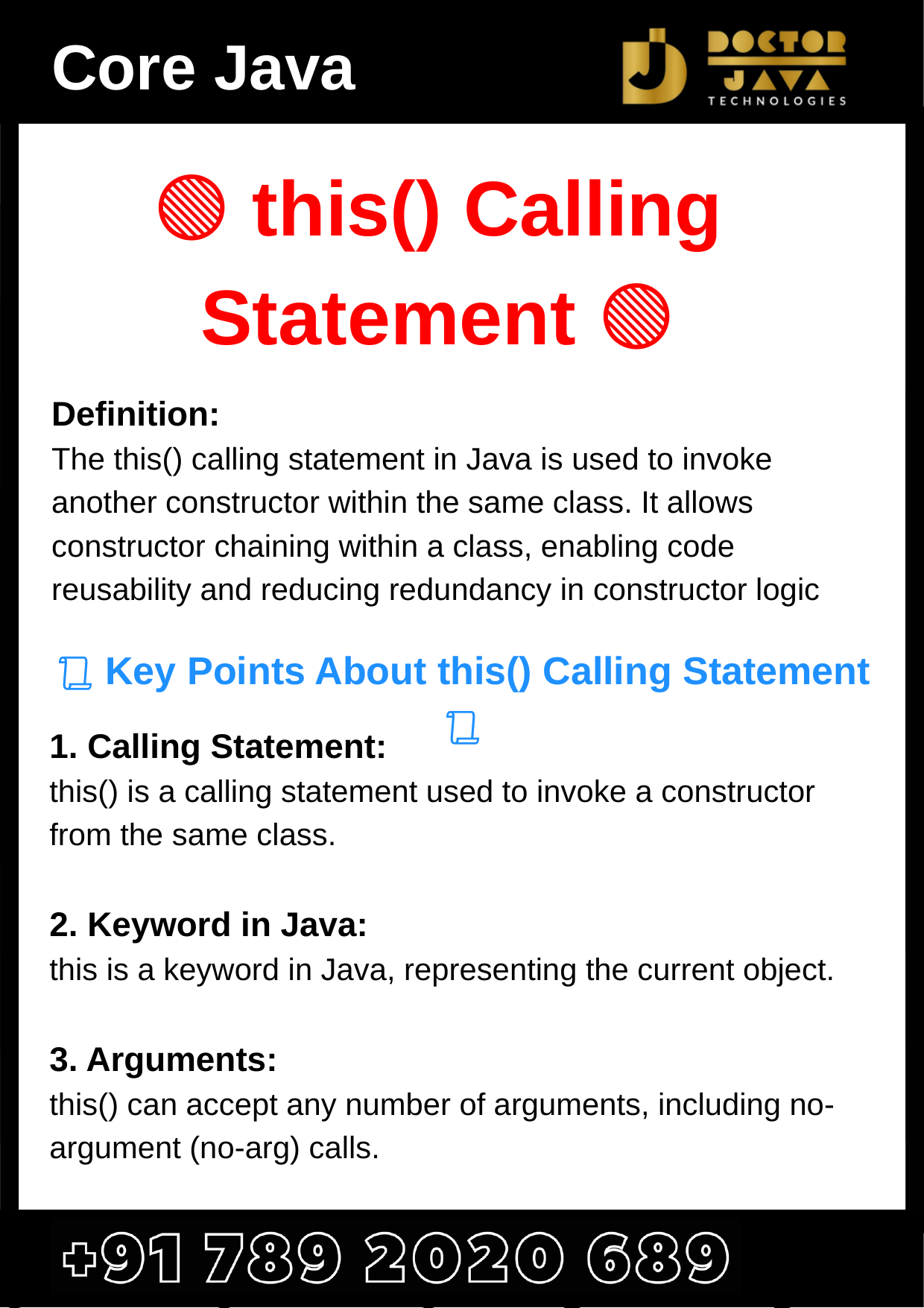

Core Java

🟢 this() Calling Statement 🟢
Definition:
The this() calling statement in Java is used to invoke another constructor within the same class. It allows constructor chaining within a class, enabling code reusability and reducing redundancy in constructor logic
📜 Key Points About this() Calling Statement 📜

1. Calling Statement:
this() is a calling statement used to invoke a constructor from the same class.

2. Keyword in Java:
this is a keyword in Java, representing the current object.

3. Arguments:
this() can accept any number of arguments, including no-argument (no-arg) calls.